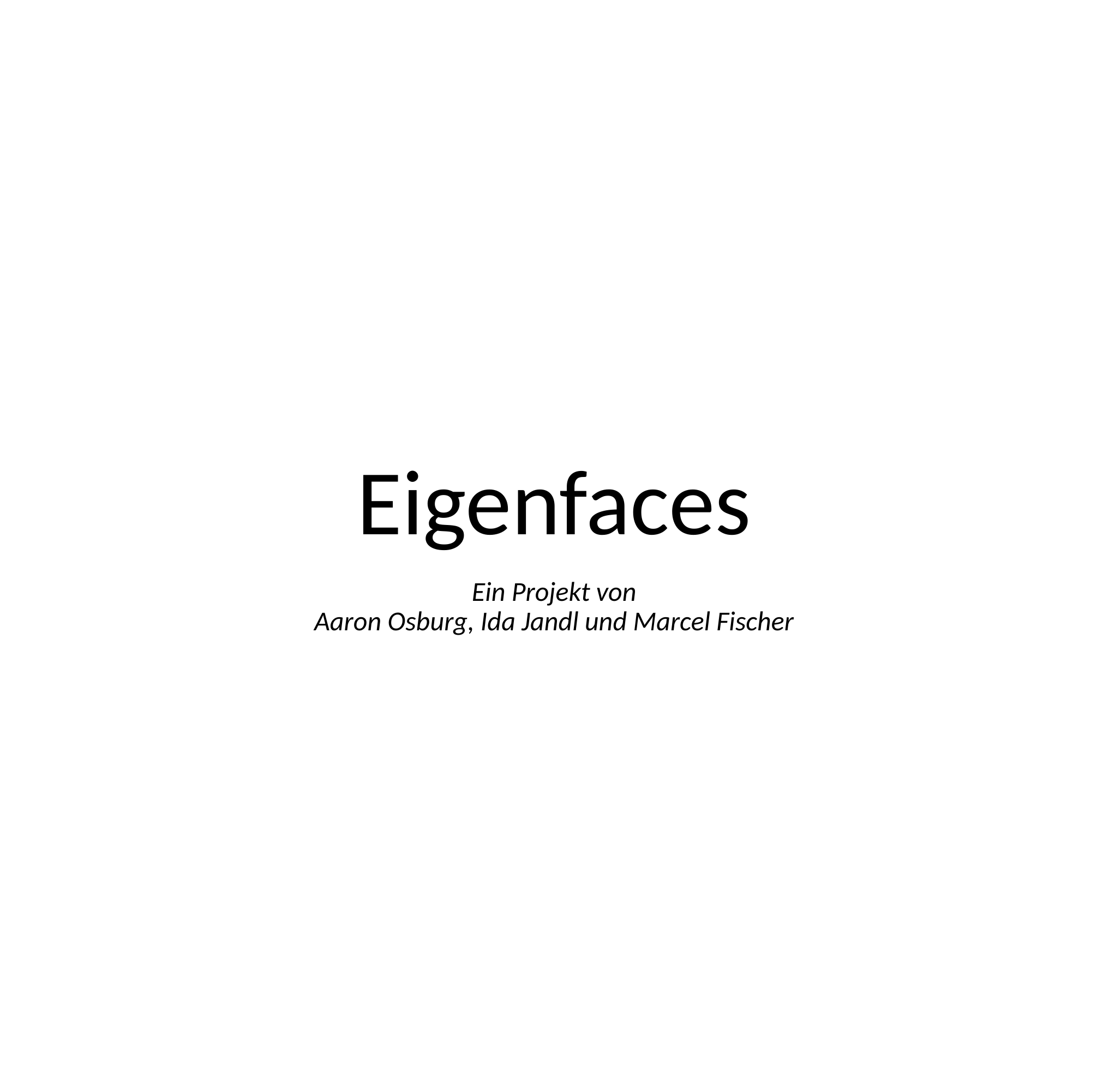

# Eigenfaces
Ein Projekt von
Aaron Osburg, Ida Jandl und Marcel Fischer